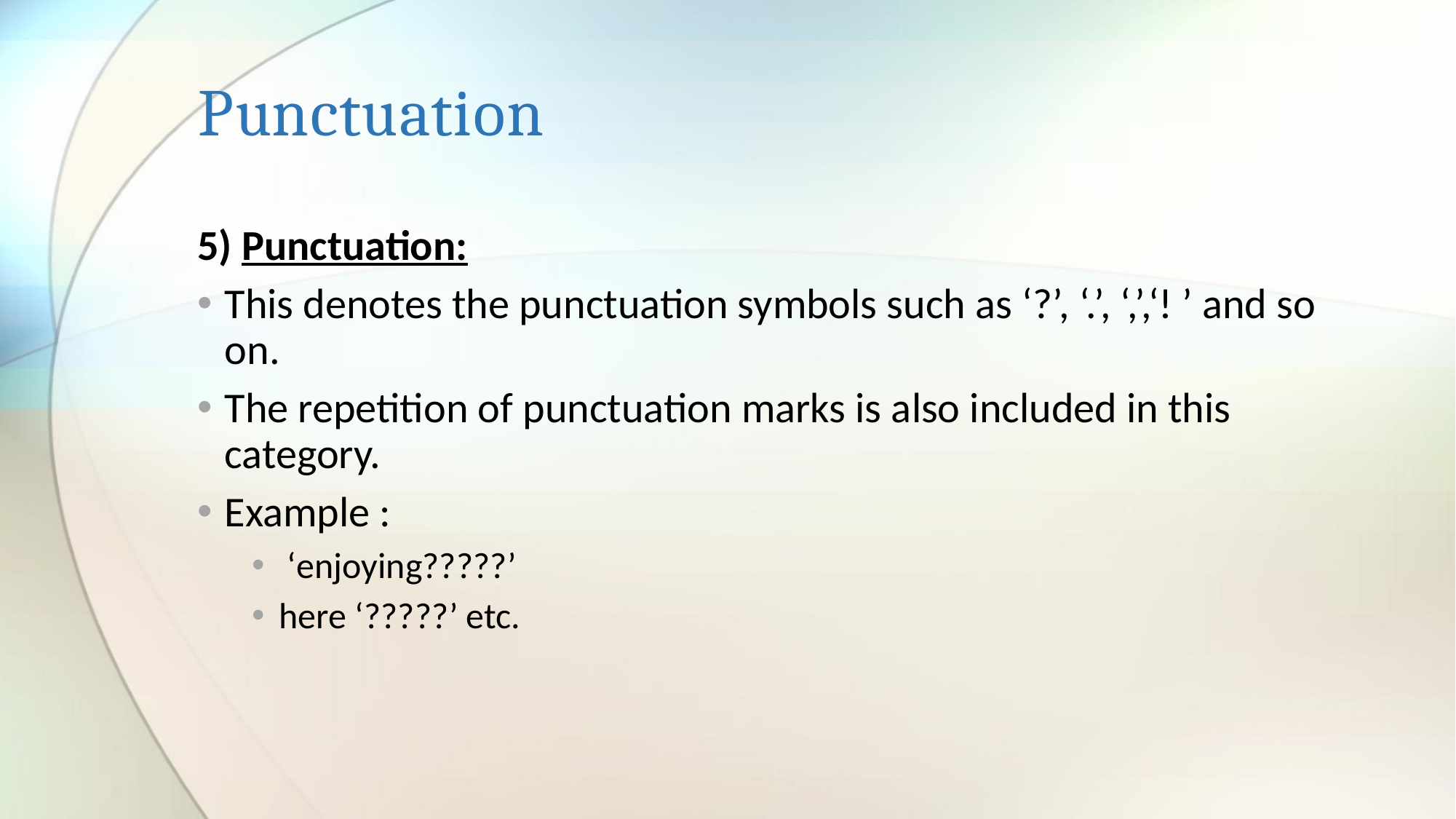

# Punctuation
5) Punctuation:
This denotes the punctuation symbols such as ‘?’, ‘.’, ‘,’,‘! ’ and so on.
The repetition of punctuation marks is also included in this category.
Example :
 ‘enjoying?????’
here ‘?????’ etc.